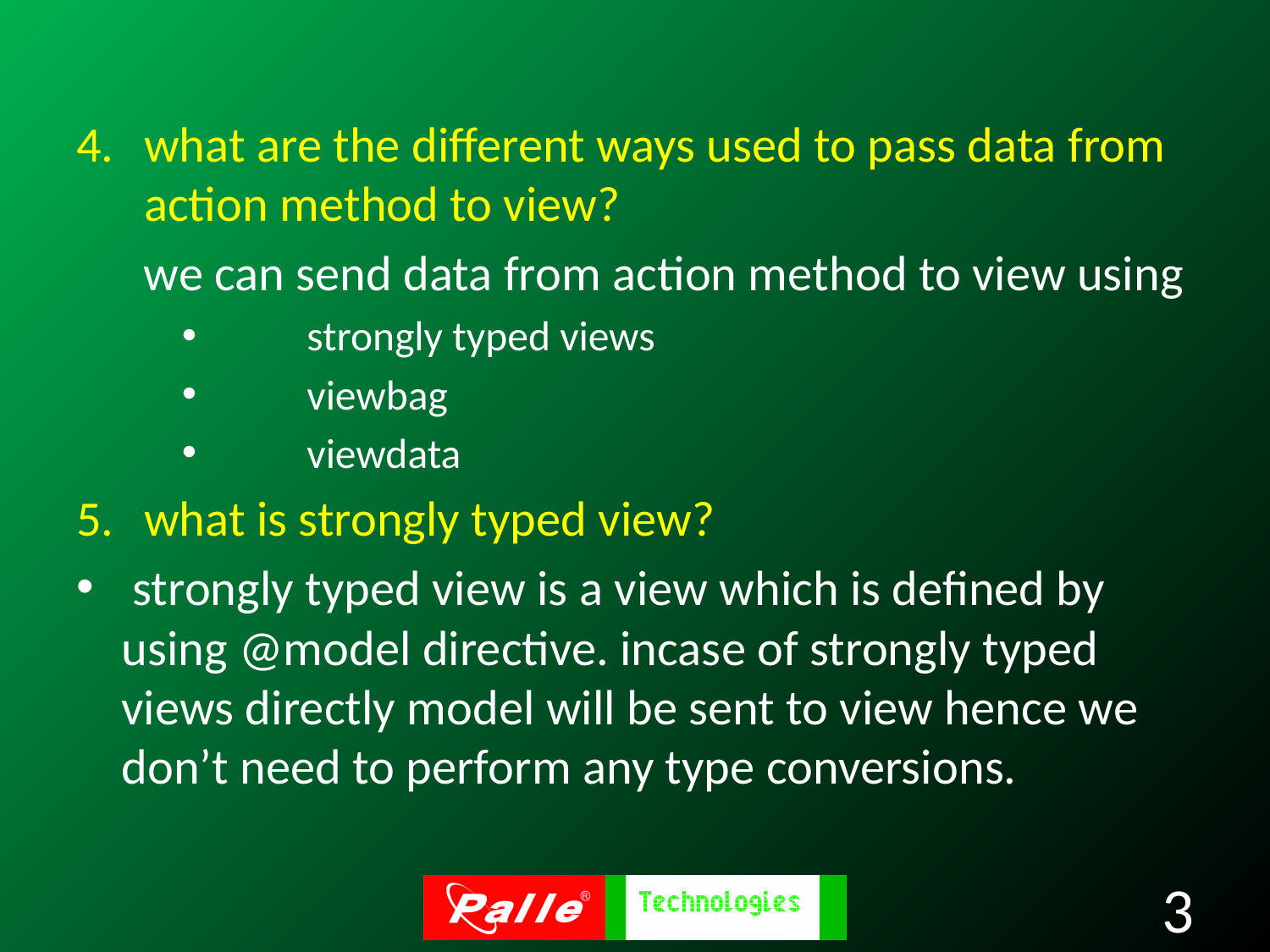

4.	what are the different ways used to pass data from action method to view?
      we can send data from action method to view using
      strongly typed views
      viewbag
      viewdata
5.	what is strongly typed view?
 strongly typed view is a view which is defined by using @model directive. incase of strongly typed views directly model will be sent to view hence we don’t need to perform any type conversions.
3